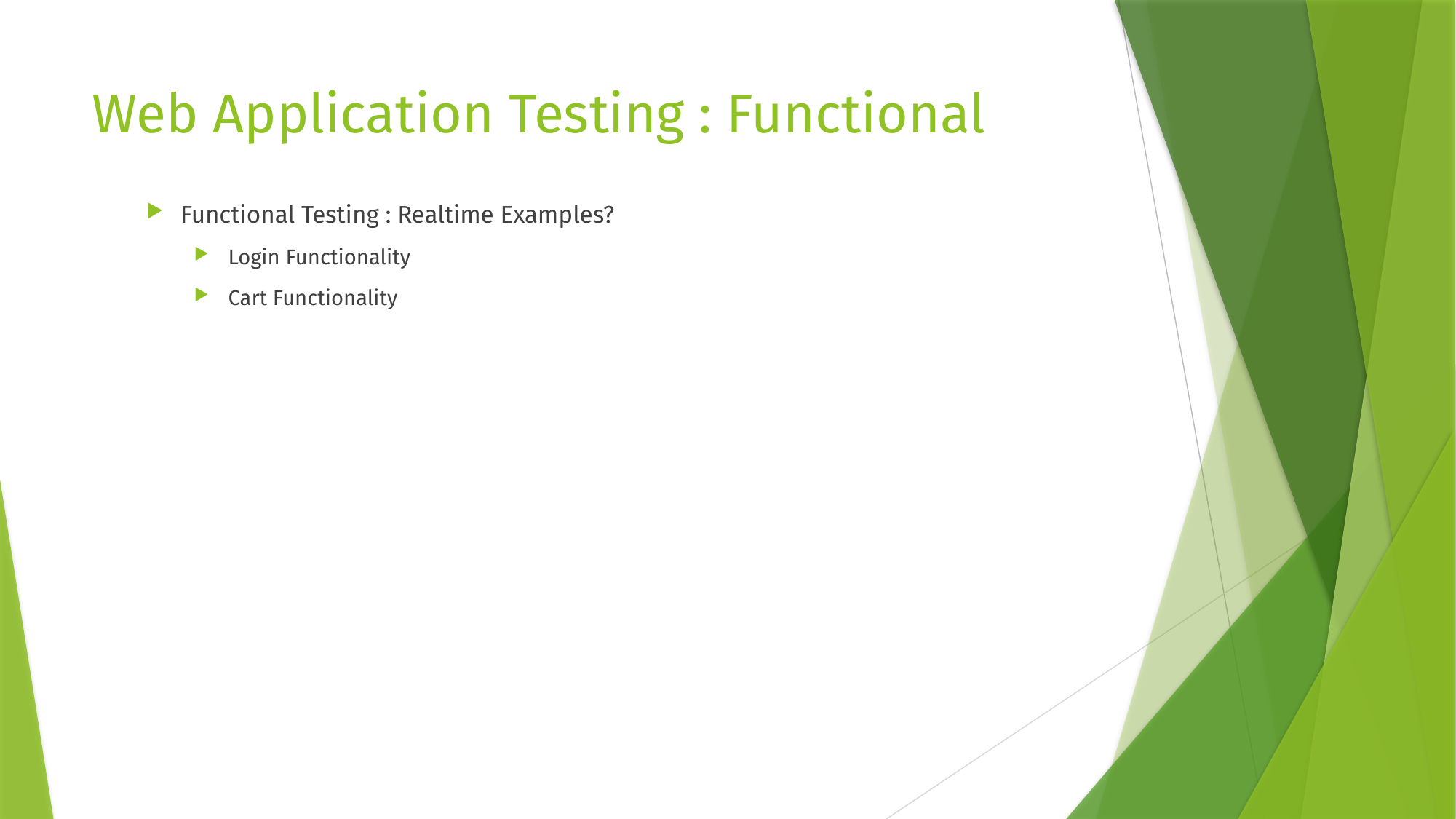

# Web Application Testing : Functional
Functional Testing : Realtime Examples?
Login Functionality
Cart Functionality